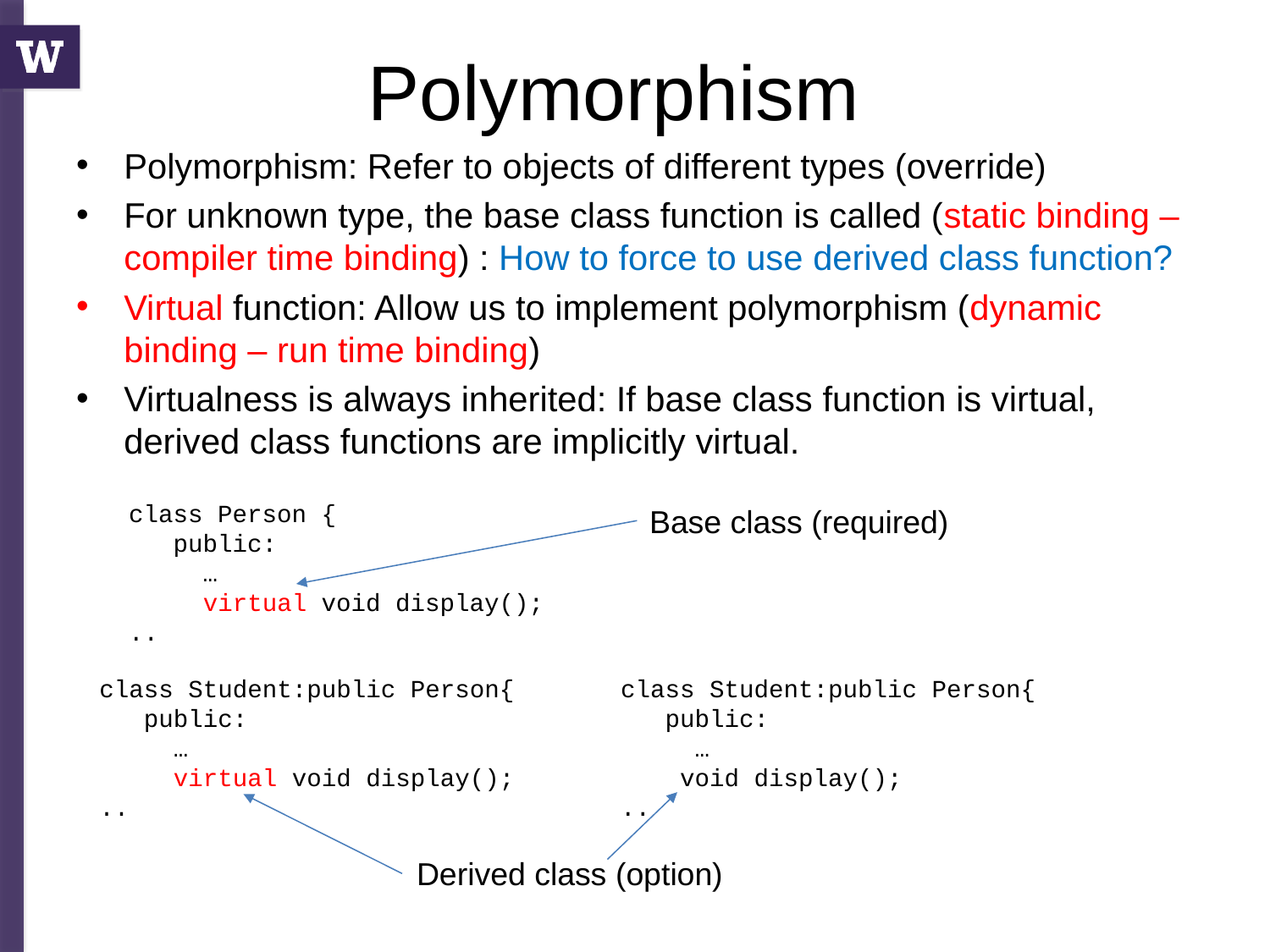

# Polymorphism
Polymorphism: Refer to objects of different types (override)
For unknown type, the base class function is called (static binding – compiler time binding) : How to force to use derived class function?
Virtual function: Allow us to implement polymorphism (dynamic binding – run time binding)
Virtualness is always inherited: If base class function is virtual, derived class functions are implicitly virtual.

class Person {
   public:
     …
     virtual void display();
..

Base class (required)
class Student:public Person{
   public:
     …
     virtual void display();
..

class Student:public Person{
   public:
     …
    void display();
..

Derived class (option)